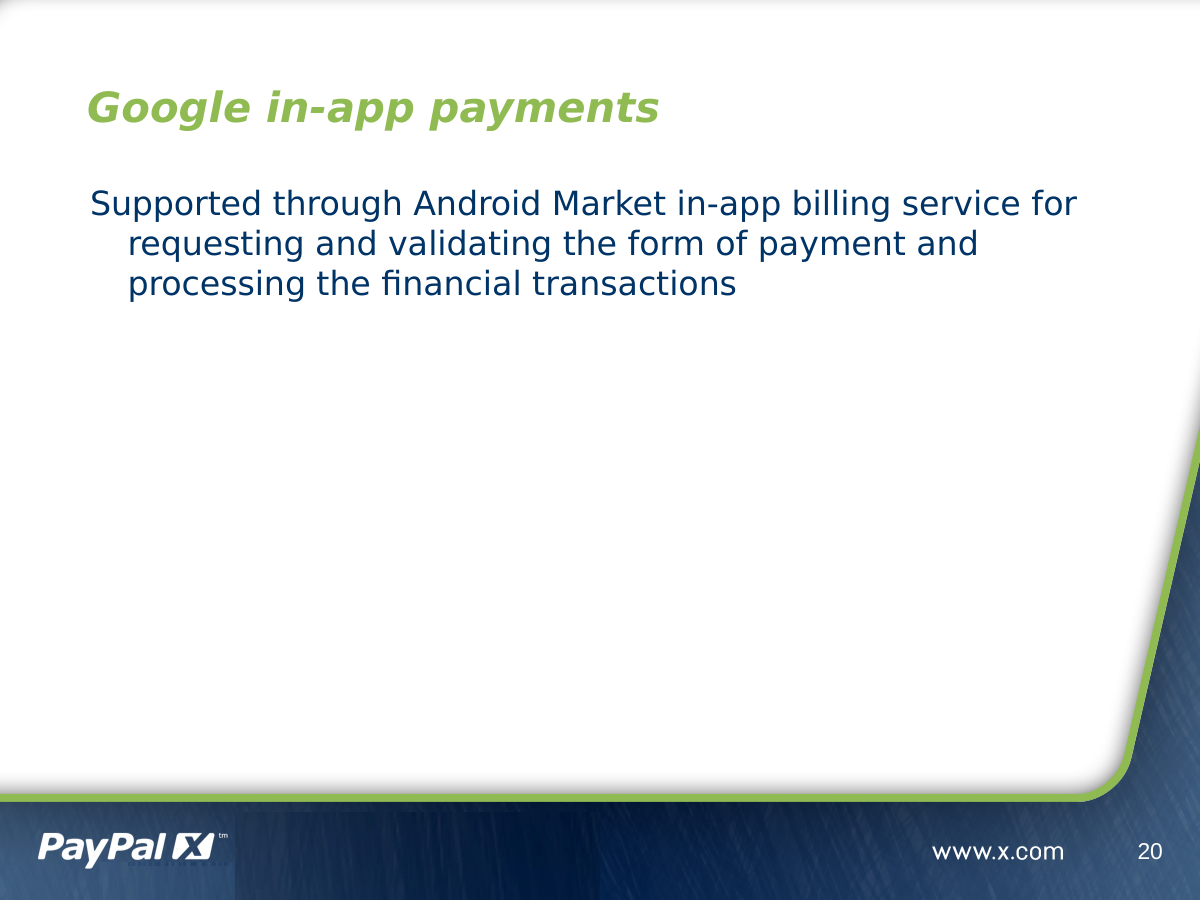

# Google in-app payments
Supported through Android Market in-app billing service for requesting and validating the form of payment and processing the financial transactions

20